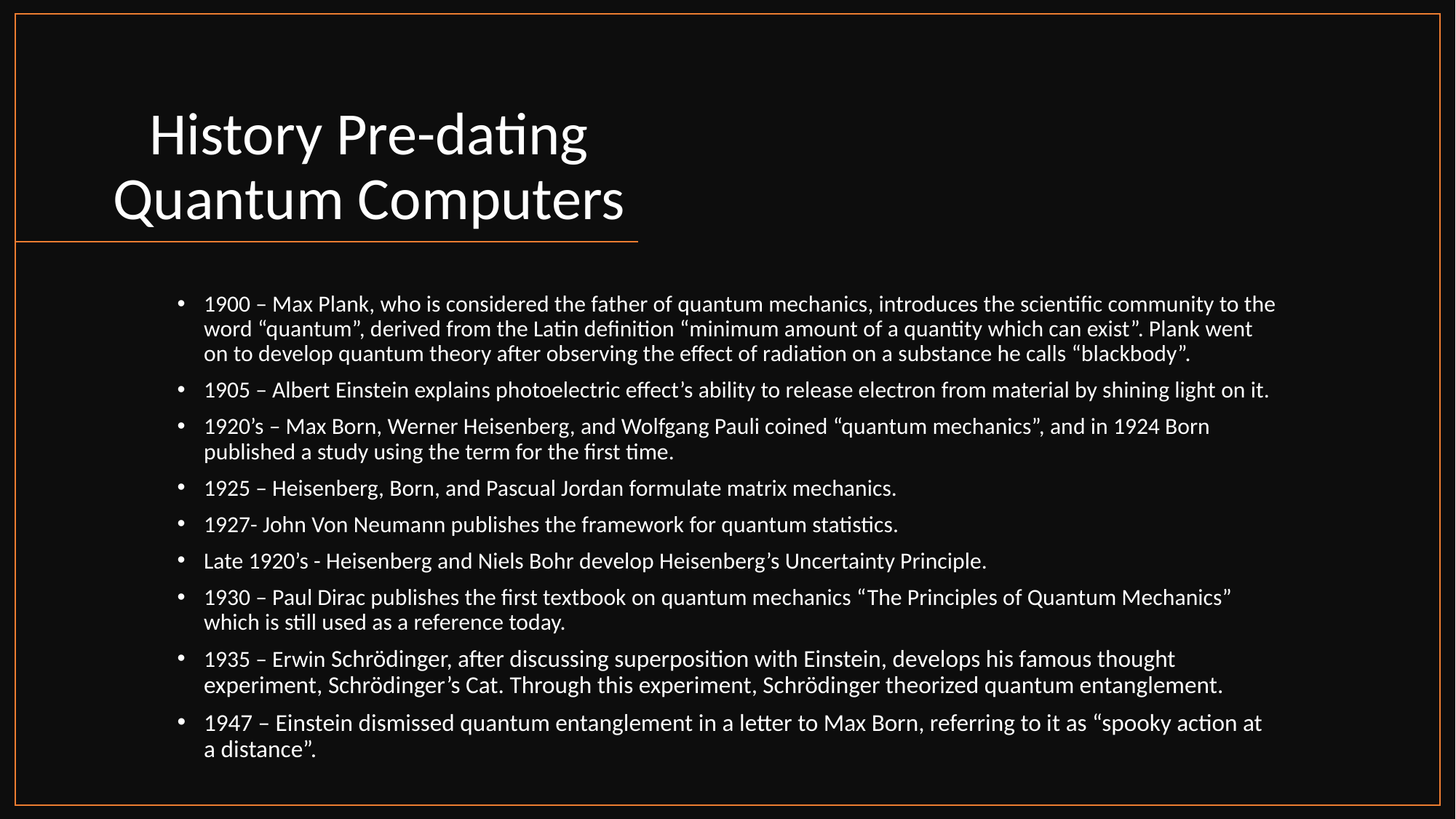

# History Pre-dating Quantum Computers
1900 – Max Plank, who is considered the father of quantum mechanics, introduces the scientific community to the word “quantum”, derived from the Latin definition “minimum amount of a quantity which can exist”. Plank went on to develop quantum theory after observing the effect of radiation on a substance he calls “blackbody”.
1905 – Albert Einstein explains photoelectric effect’s ability to release electron from material by shining light on it.
1920’s – Max Born, Werner Heisenberg, and Wolfgang Pauli coined “quantum mechanics”, and in 1924 Born published a study using the term for the first time.
1925 – Heisenberg, Born, and Pascual Jordan formulate matrix mechanics.
1927- John Von Neumann publishes the framework for quantum statistics.
Late 1920’s - Heisenberg and Niels Bohr develop Heisenberg’s Uncertainty Principle.
1930 – Paul Dirac publishes the first textbook on quantum mechanics “The Principles of Quantum Mechanics” which is still used as a reference today.
1935 – Erwin Schrödinger, after discussing superposition with Einstein, develops his famous thought experiment, Schrödinger’s Cat. Through this experiment, Schrödinger theorized quantum entanglement.
1947 – Einstein dismissed quantum entanglement in a letter to Max Born, referring to it as “spooky action at a distance”.